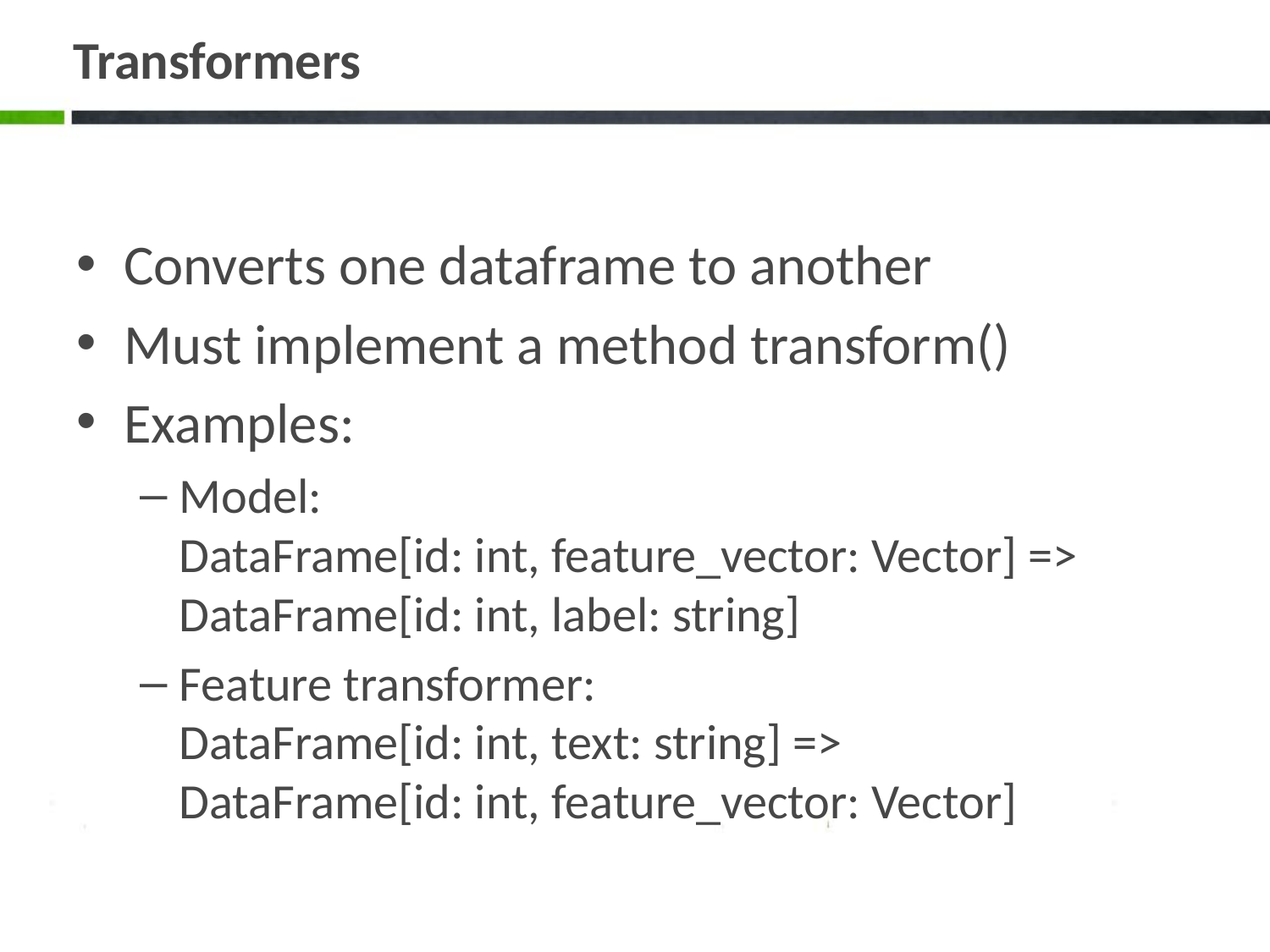

# Transformers
Converts one dataframe to another
Must implement a method transform()
Examples:
Model:
DataFrame[id: int, feature_vector: Vector] =>
DataFrame[id: int, label: string]
Feature transformer:
DataFrame[id: int, text: string] =>
DataFrame[id: int, feature_vector: Vector]